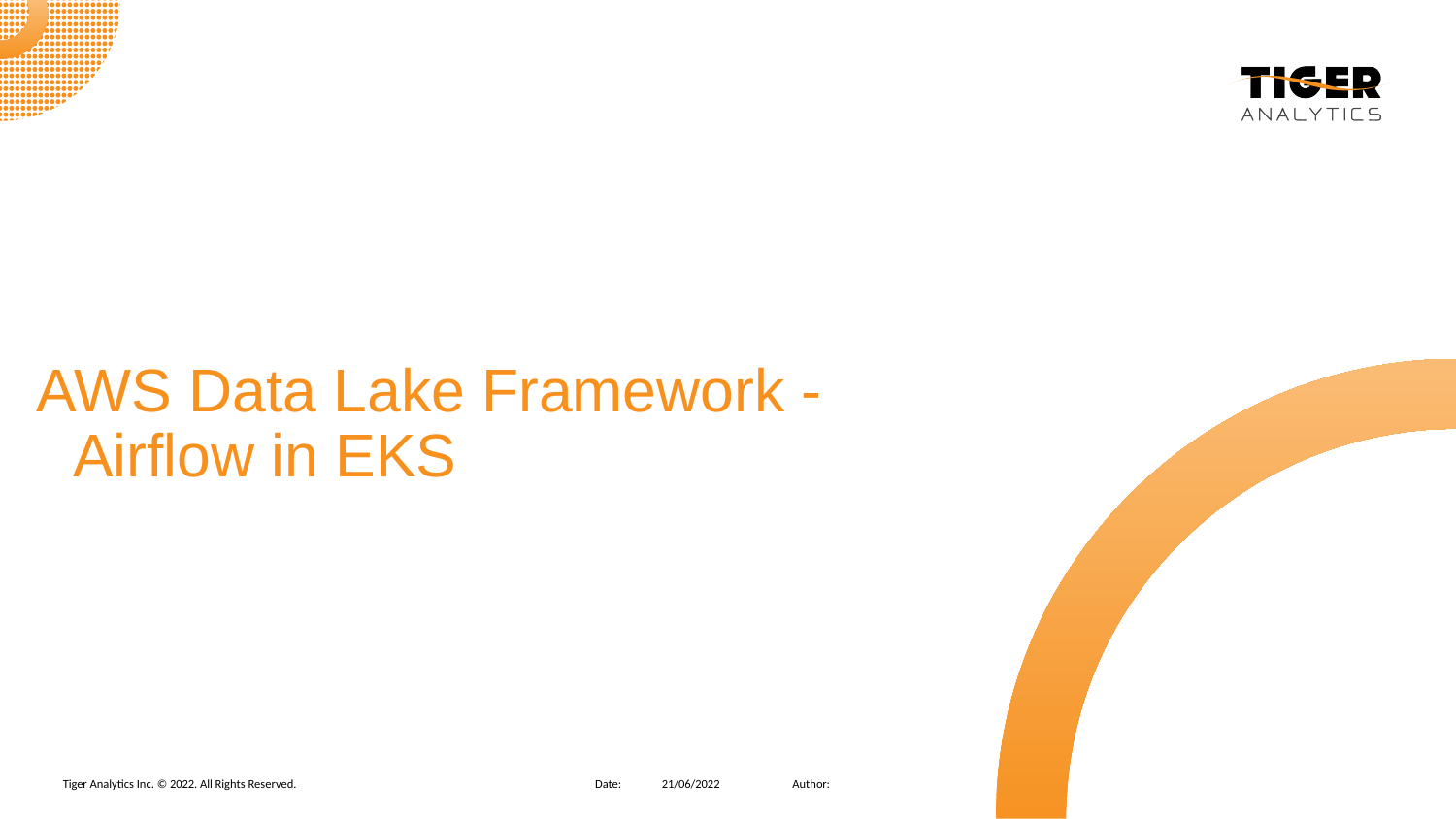

AWS Data Lake Framework - Airflow in EKS
21/06/2022